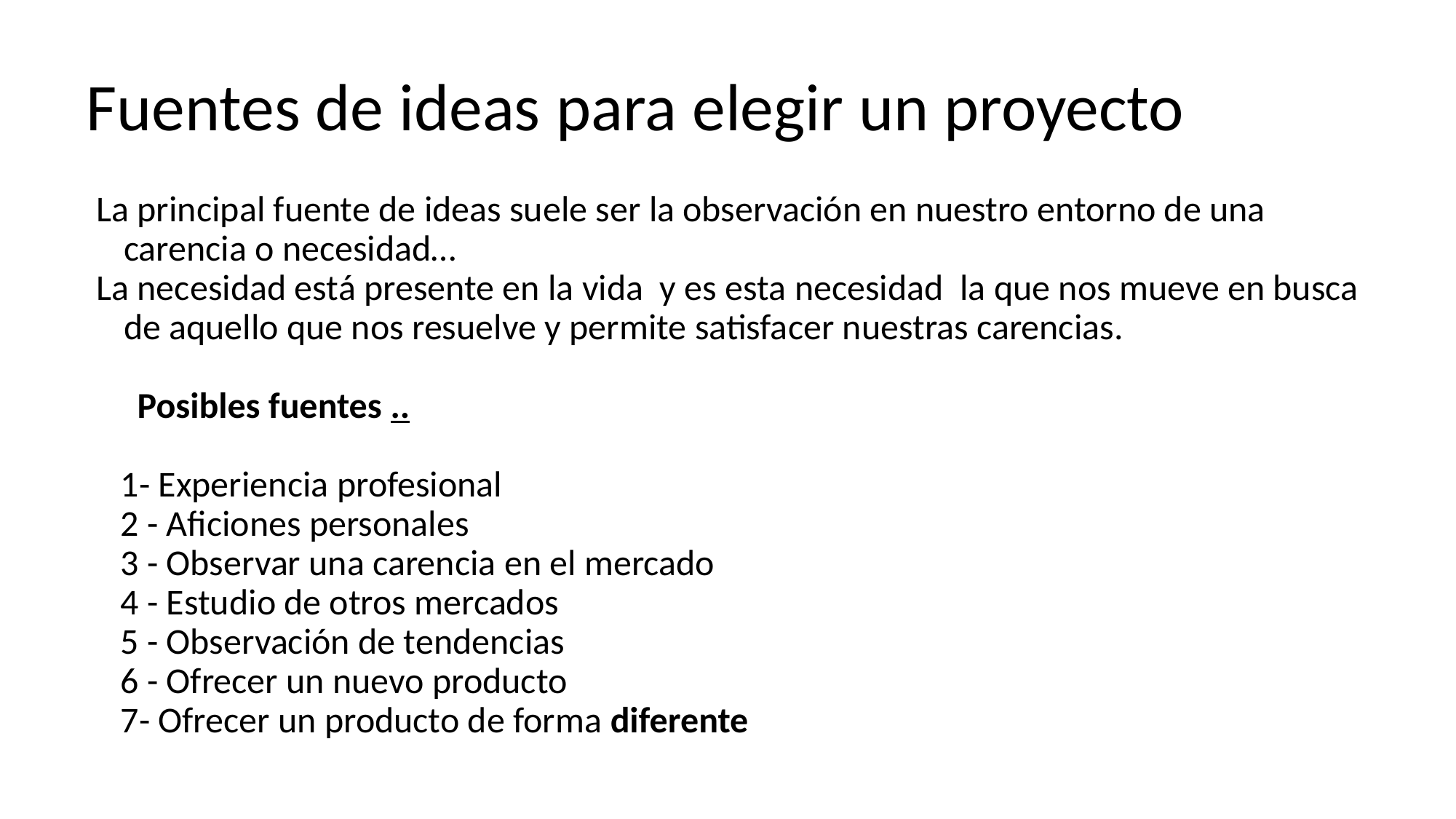

# Fuentes de ideas para elegir un proyecto
La principal fuente de ideas suele ser la observación en nuestro entorno de una  carencia o necesidad…
La necesidad está presente en la vida  y es esta necesidad  la que nos mueve en busca de aquello que nos resuelve y permite satisfacer nuestras carencias.

     Posibles fuentes ..

1- Experiencia profesional
2 - Aficiones personales
3 - Observar una carencia en el mercado
4 - Estudio de otros mercados
5 - Observación de tendencias
6 - Ofrecer un nuevo producto
7- Ofrecer un producto de forma diferente